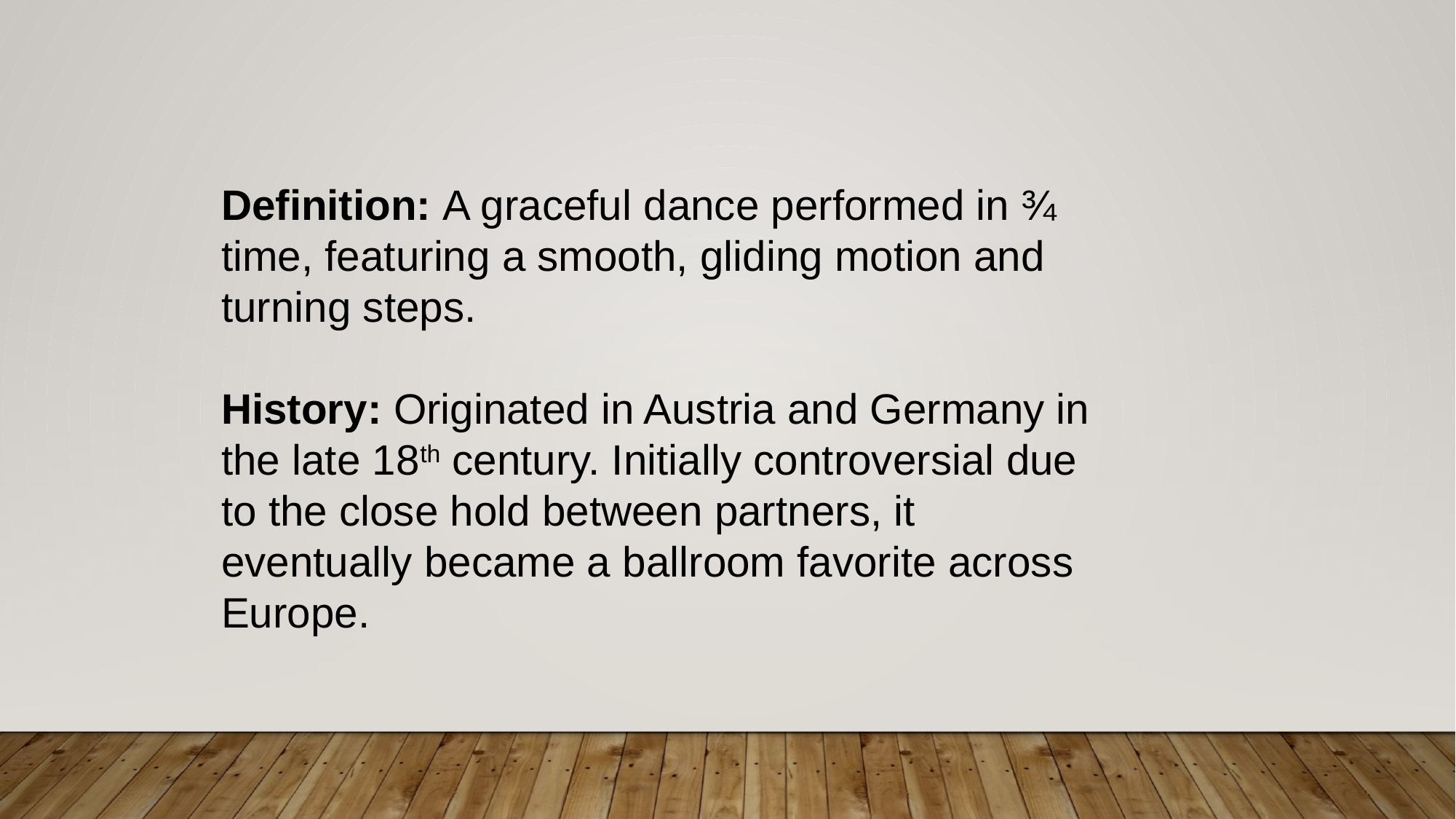

Definition: A graceful dance performed in ¾ time, featuring a smooth, gliding motion and turning steps.

History: Originated in Austria and Germany in the late 18th century. Initially controversial due to the close hold between partners, it eventually became a ballroom favorite across Europe.